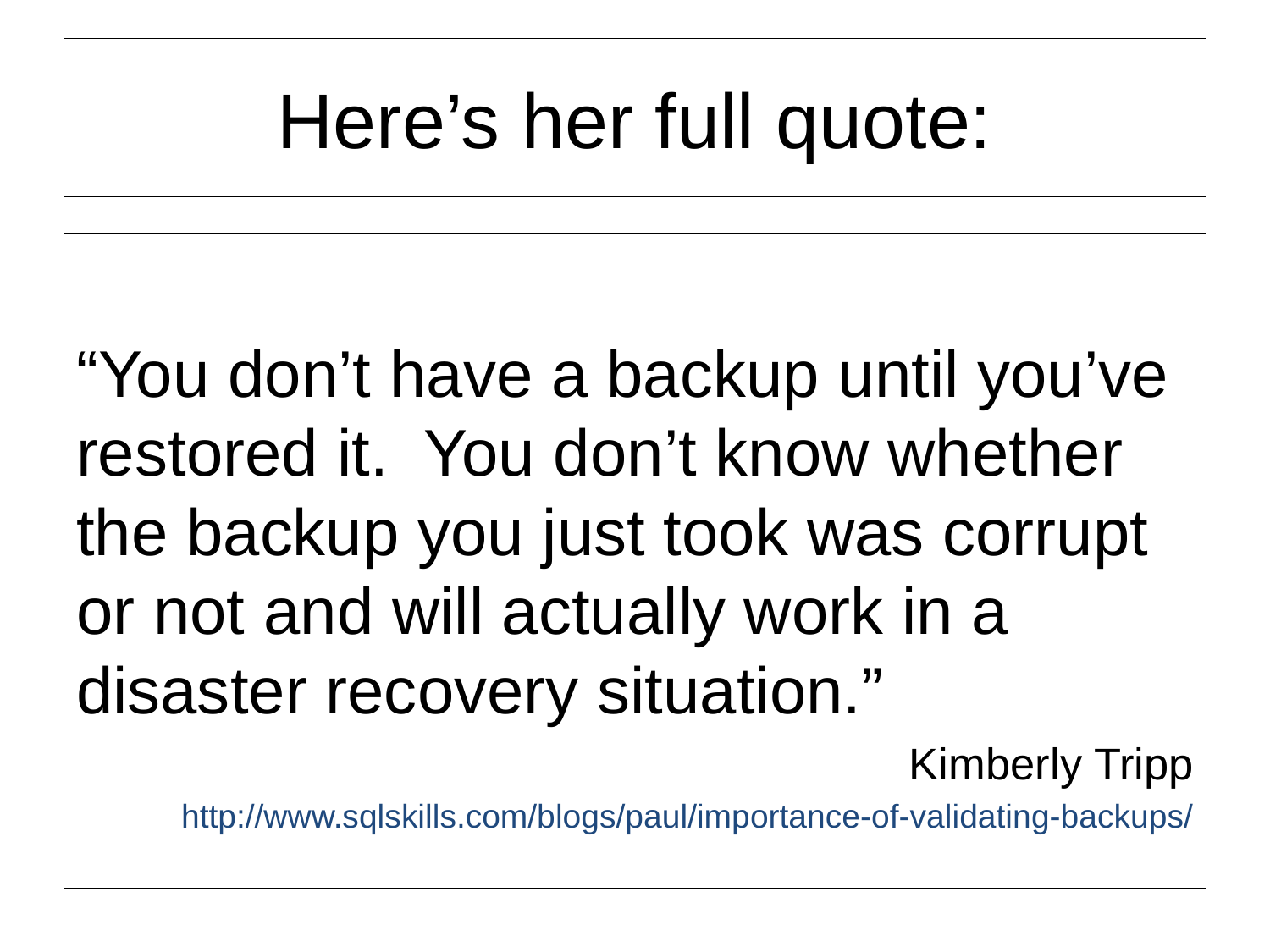

# Here’s her full quote:

“You don’t have a backup until you’ve restored it.  You don’t know whether the backup you just took was corrupt or not and will actually work in a disaster recovery situation.”
Kimberly Tripp
http://www.sqlskills.com/blogs/paul/importance-of-validating-backups/